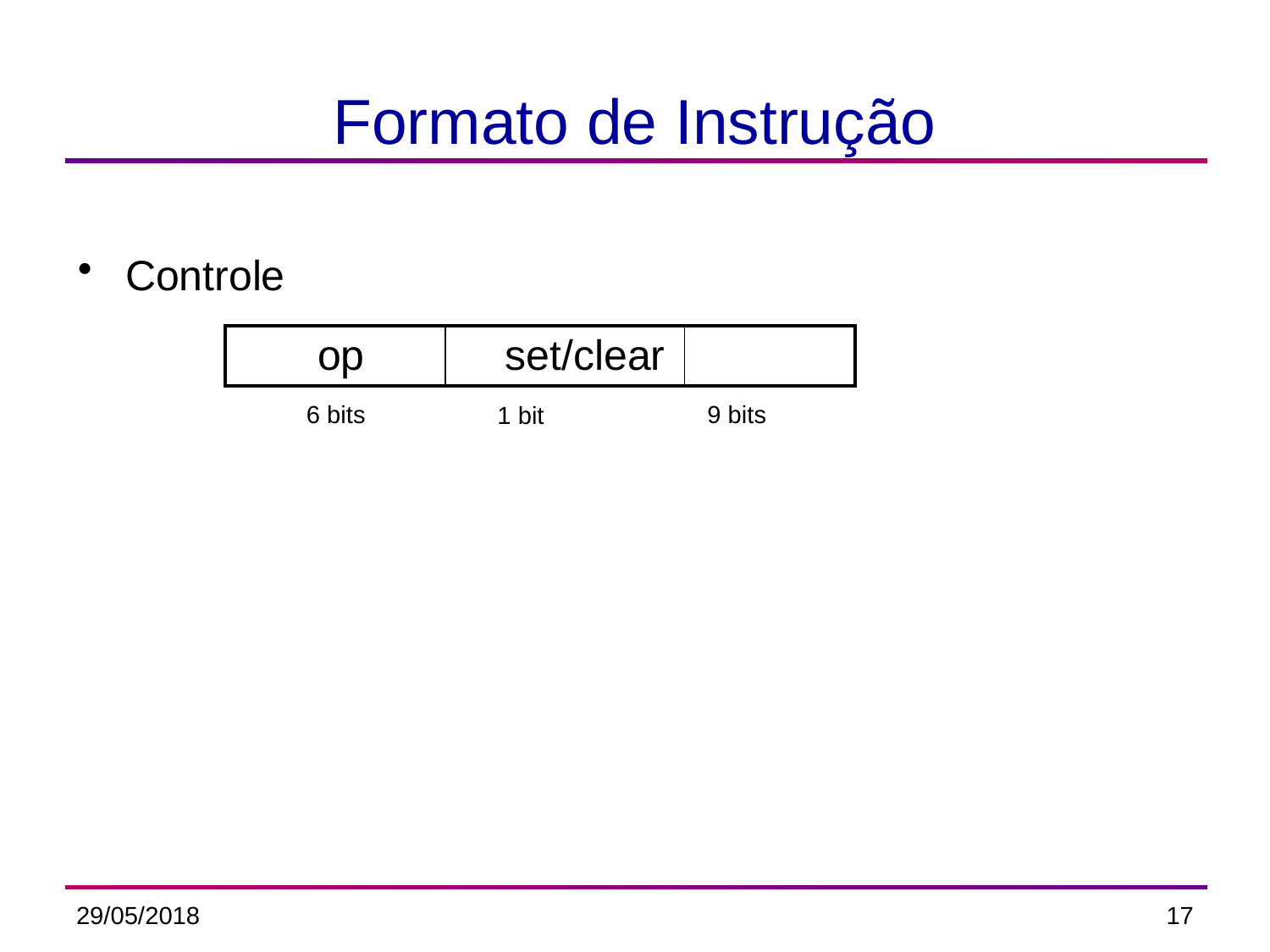

# Formato de Instrução

Controle

| op | set/clear |  |
| --- | --- | --- |
6 bits
9 bits
1 bit
29/05/2018
17